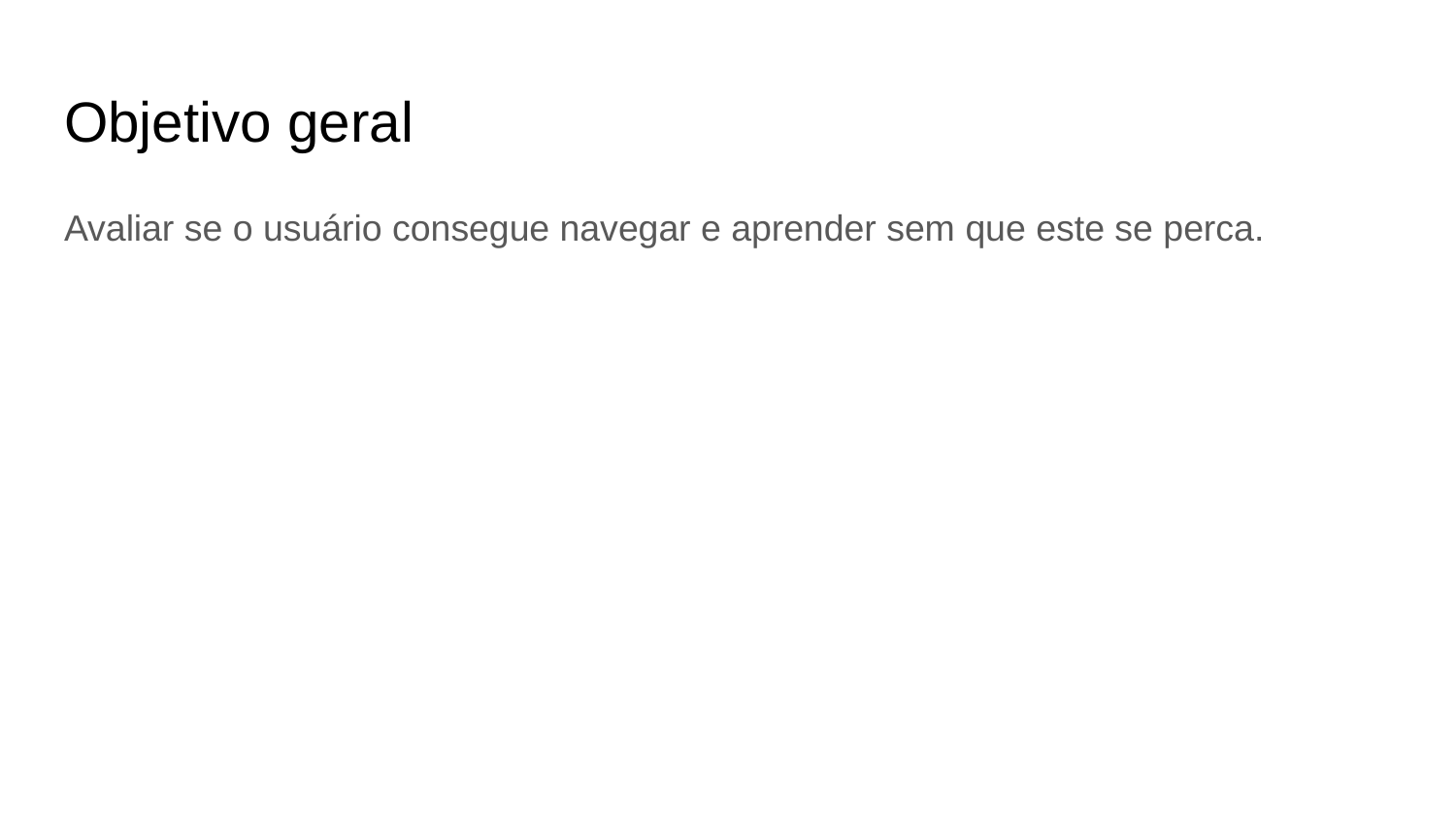

# Objetivo geral
Avaliar se o usuário consegue navegar e aprender sem que este se perca.